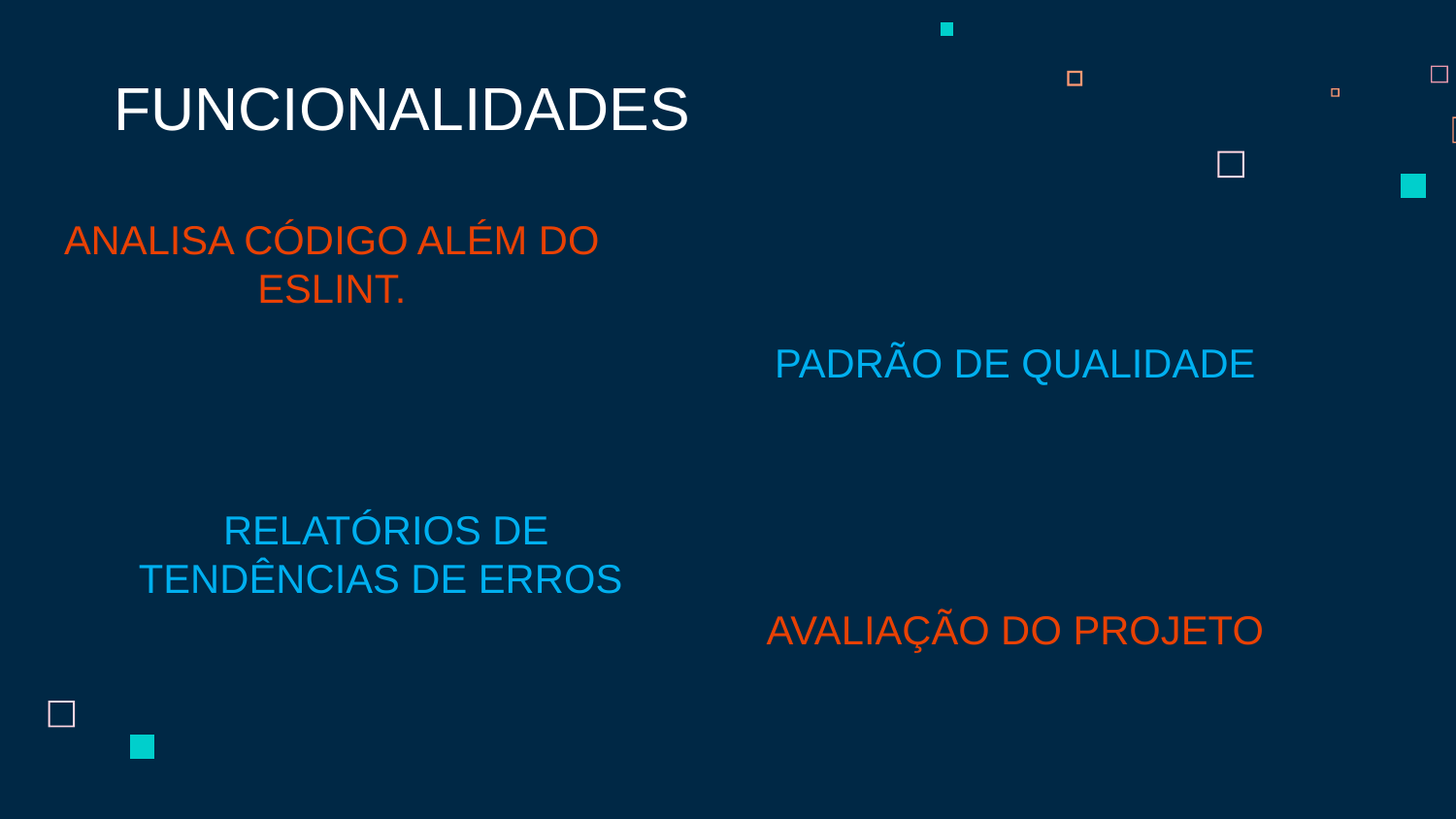

FUNCIONALIDADES

# ANALISA CÓDIGO ALÉM DO ESLINT.
PADRÃO DE QUALIDADE

RELATÓRIOS DE TENDÊNCIAS DE ERROS
AVALIAÇÃO DO PROJETO